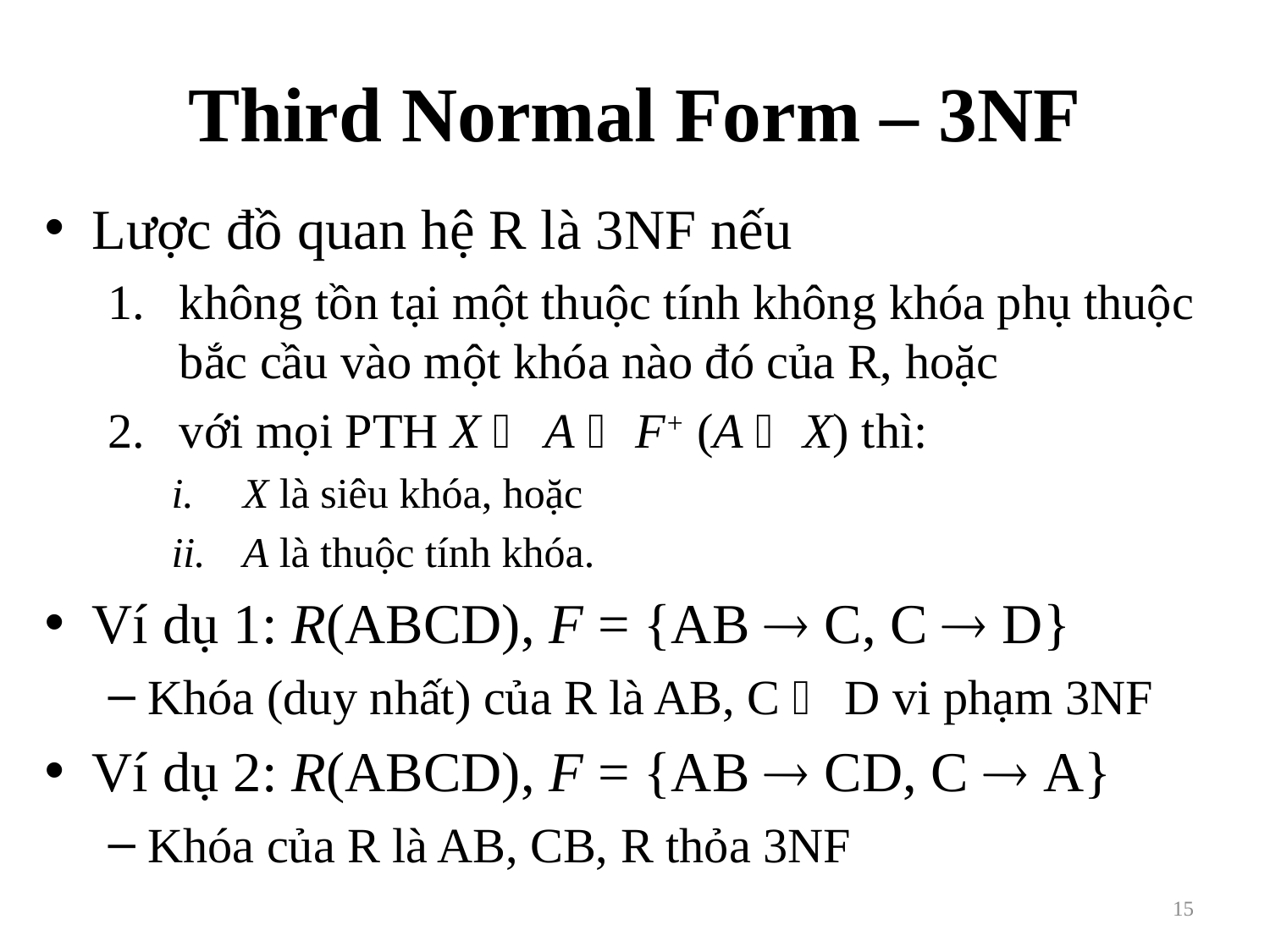

# Third Normal Form – 3NF
Lược đồ quan hệ R là 3NF nếu
không tồn tại một thuộc tính không khóa phụ thuộc bắc cầu vào một khóa nào đó của R, hoặc
với mọi PTH X → A ∈ F+ (A ∉ X) thì:
X là siêu khóa, hoặc
A là thuộc tính khóa.
Ví dụ 1: R(ABCD), F = {AB → C, C → D}
Khóa (duy nhất) của R là AB, C → D vi phạm 3NF
Ví dụ 2: R(ABCD), F = {AB → CD, C → A}
Khóa của R là AB, CB, R thỏa 3NF
15